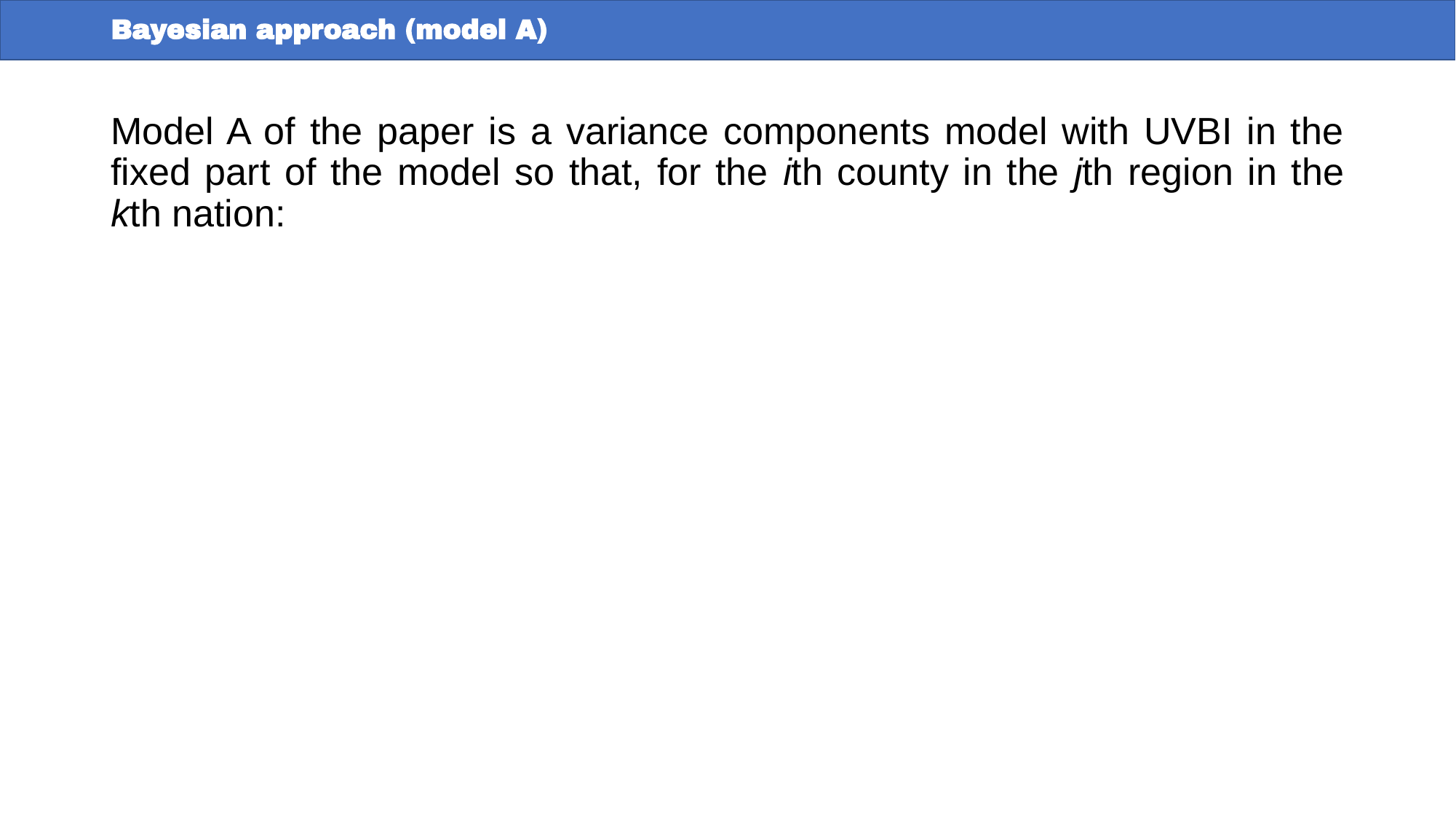

# Bayesian approach (model A)
Model A of the paper is a variance components model with UVBI in the fixed part of the model so that, for the ith county in the jth region in the kth nation: